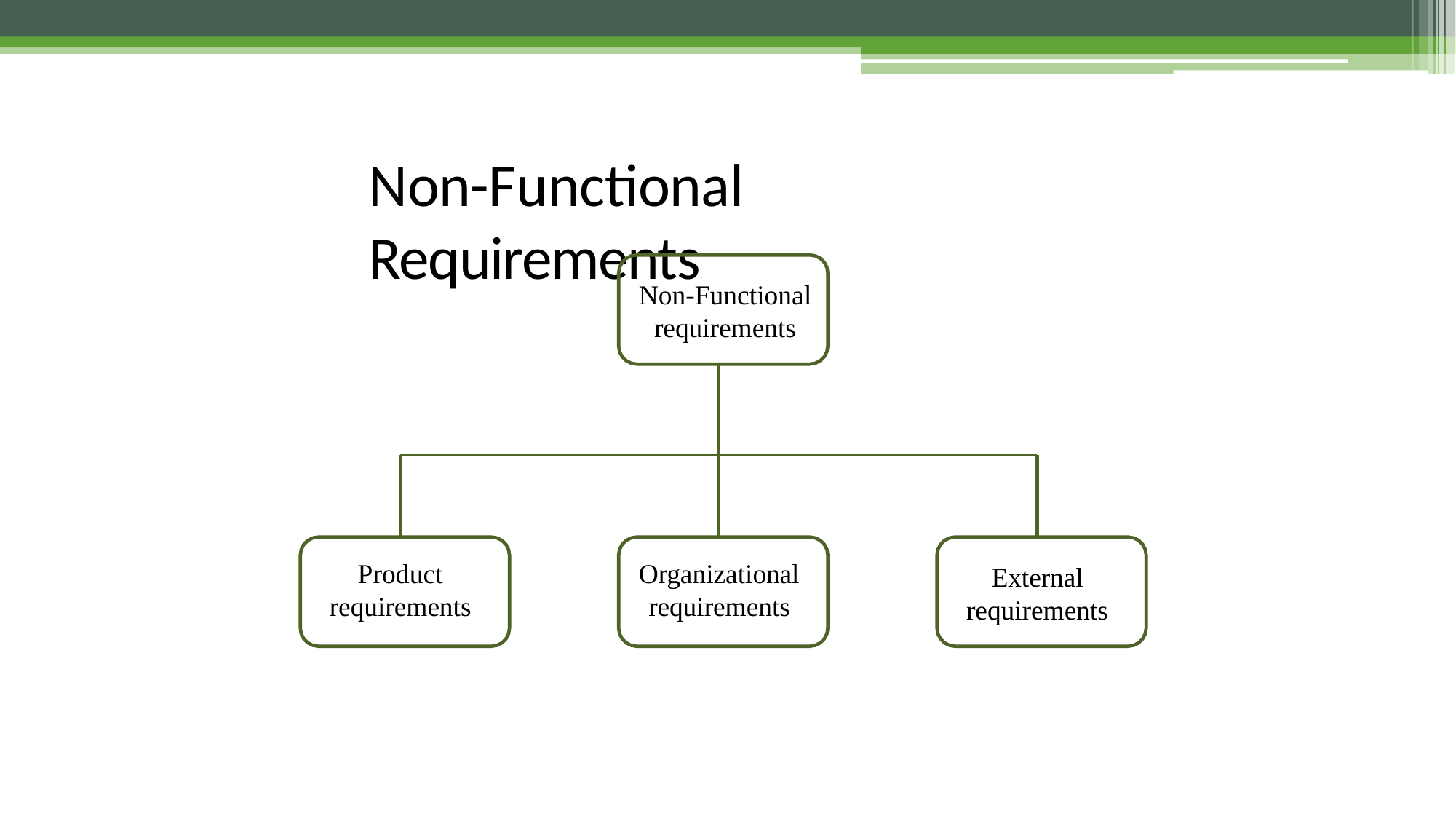

# Non-Functional Requirements

Non-Functional
requirements
Product
requirements
Organizational
requirements
External
requirements
24